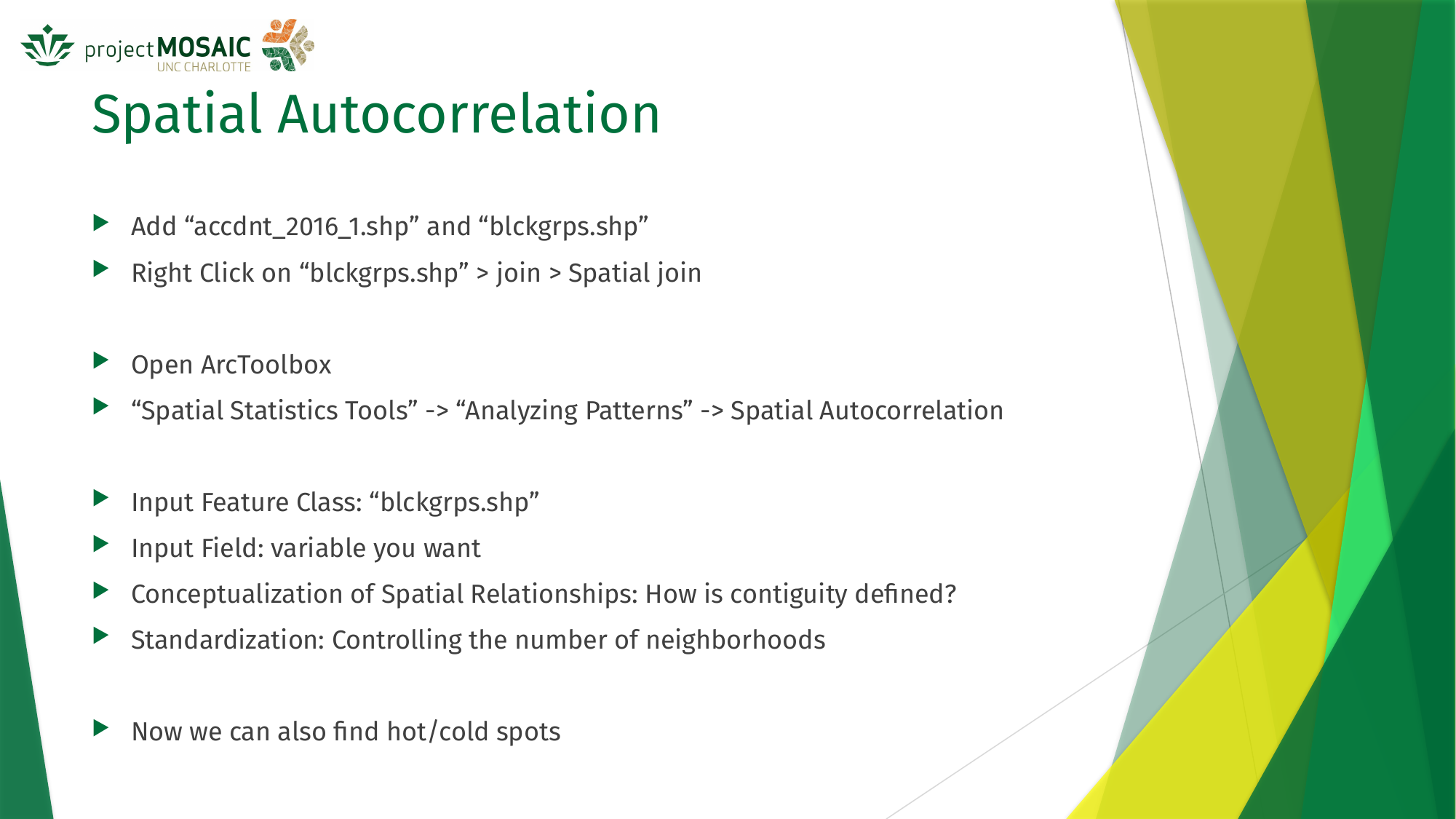

# Spatial Autocorrelation
Add “accdnt_2016_1.shp” and “blckgrps.shp”
Right Click on “blckgrps.shp” > join > Spatial join

Open ArcToolbox
“Spatial Statistics Tools” -> “Analyzing Patterns” -> Spatial Autocorrelation

Input Feature Class: “blckgrps.shp”
Input Field: variable you want
Conceptualization of Spatial Relationships: How is contiguity defined?
Standardization: Controlling the number of neighborhoods

Now we can also find hot/cold spots